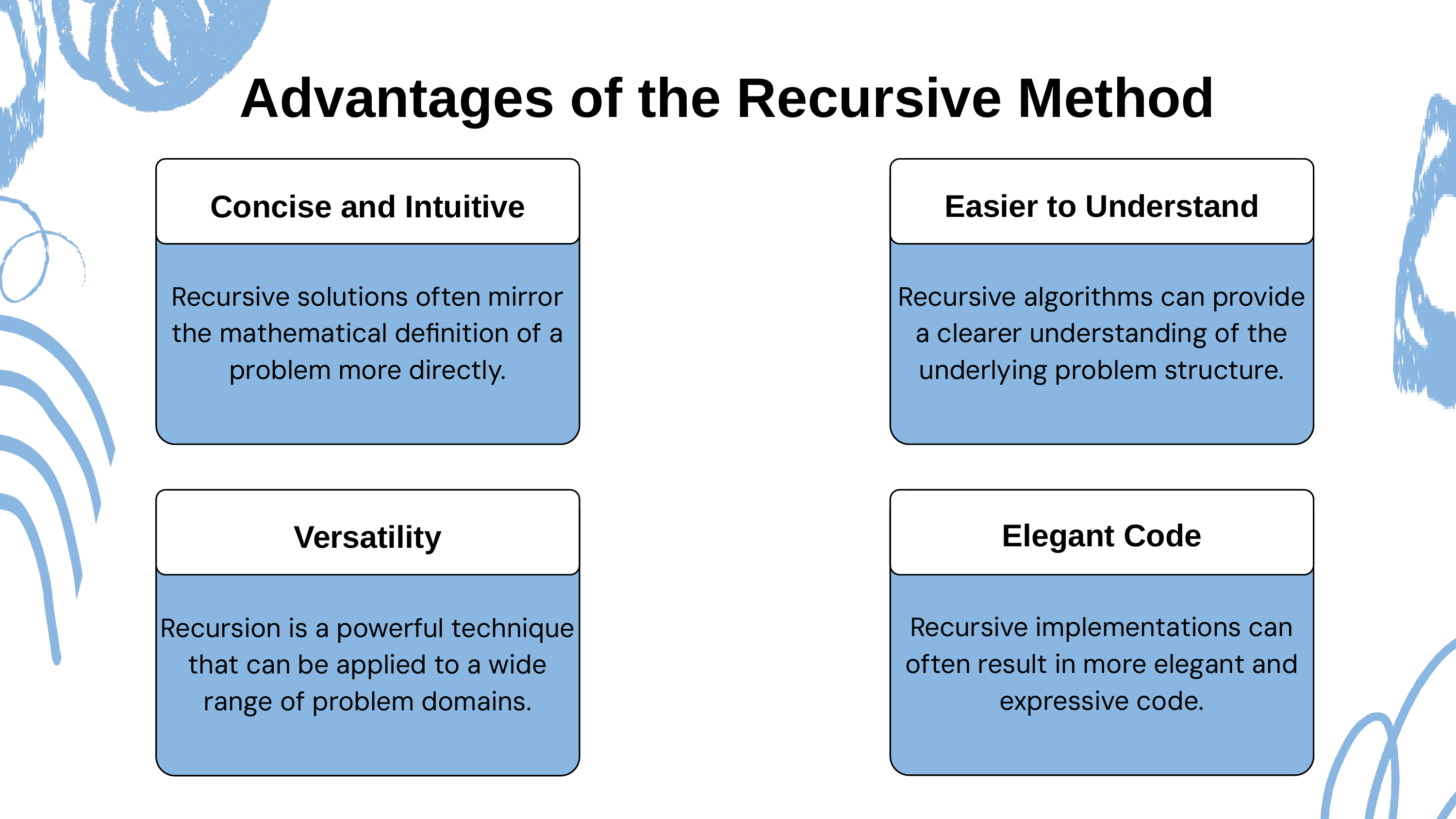

Advantages of the Recursive Method

Recursive solutions often mirror the mathematical definition of a problem more directly.

Concise and Intuitive

Recursive algorithms can provide a clearer understanding of the underlying problem structure.

Easier to Understand

Elegant Code

Versatility

Recursive implementations can often result in more elegant and expressive code.

Recursion is a powerful technique that can be applied to a wide range of problem domains.